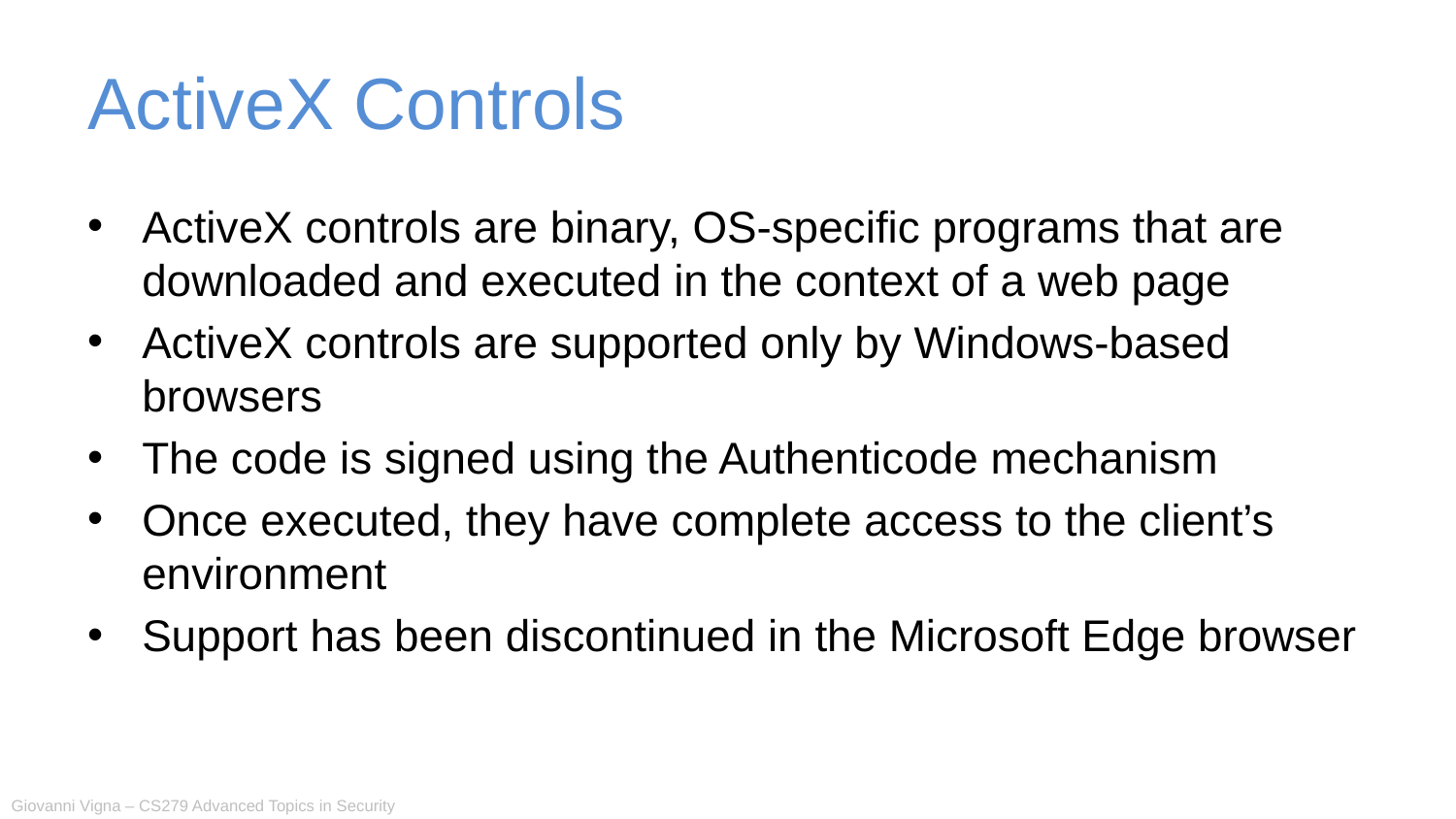

# ActiveX Controls
ActiveX controls are binary, OS-specific programs that are downloaded and executed in the context of a web page
ActiveX controls are supported only by Windows-based browsers
The code is signed using the Authenticode mechanism
Once executed, they have complete access to the client’s environment
Support has been discontinued in the Microsoft Edge browser